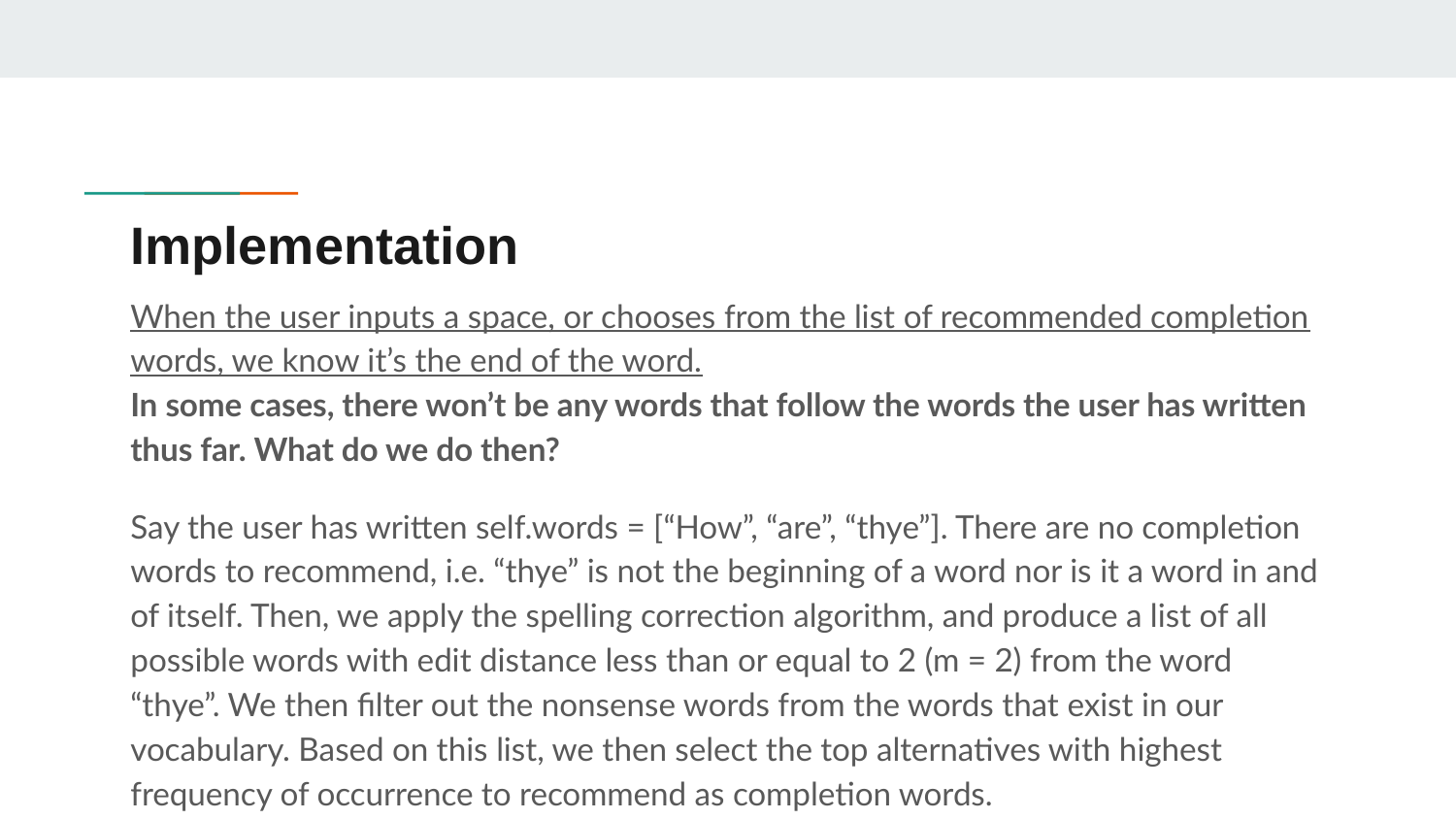

# Implementation
When the user inputs a space, or chooses from the list of recommended completion words, we know it’s the end of the word.
In some cases, there won’t be any words that follow the words the user has written thus far. What do we do then?
Say the user has written self.words = [“How”, “are”, “thye”]. There are no completion words to recommend, i.e. “thye” is not the beginning of a word nor is it a word in and of itself. Then, we apply the spelling correction algorithm, and produce a list of all possible words with edit distance less than or equal to 2 (m = 2) from the word “thye”. We then filter out the nonsense words from the words that exist in our vocabulary. Based on this list, we then select the top alternatives with highest frequency of occurrence to recommend as completion words.